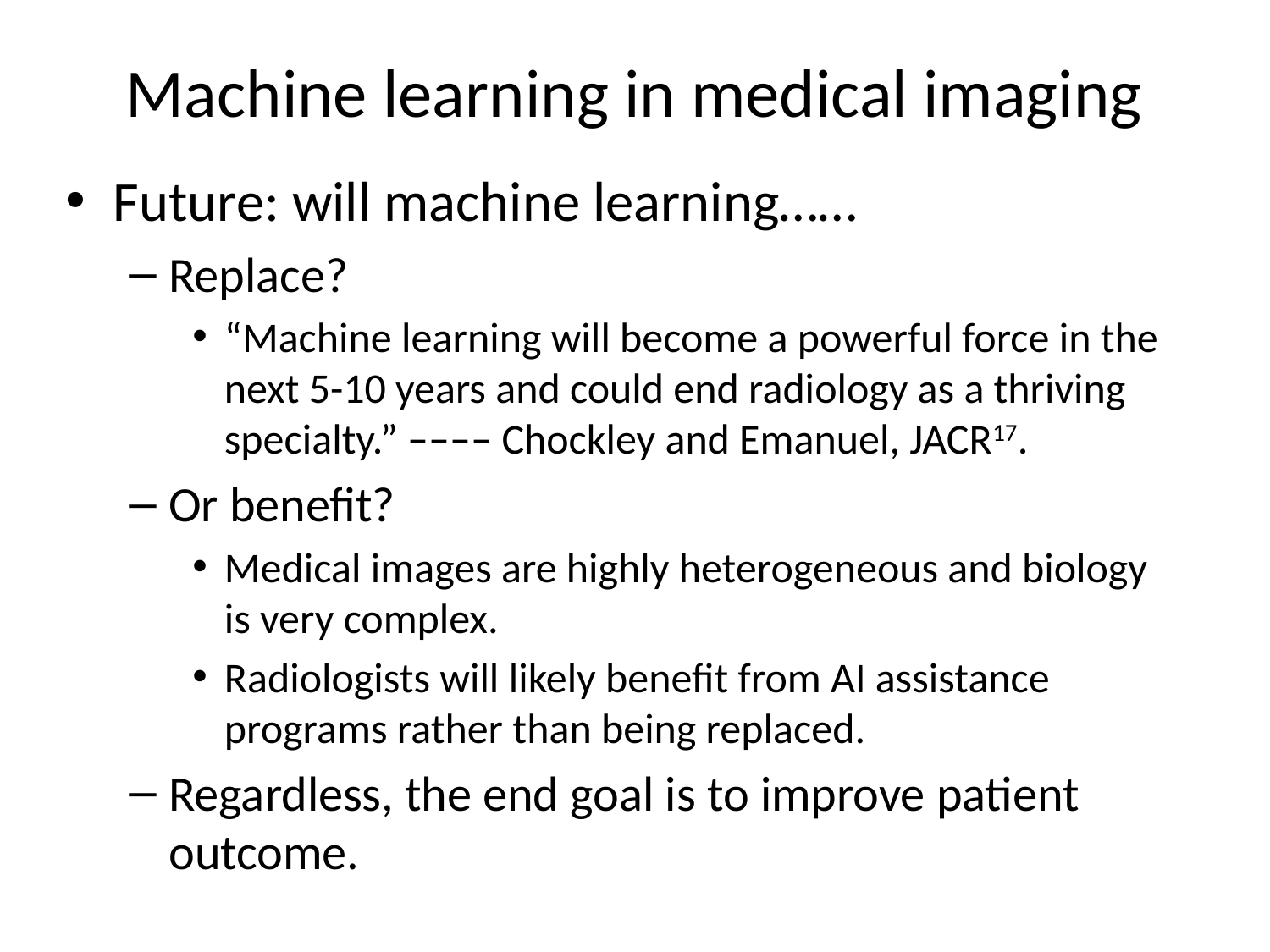

# Machine learning in medical imaging
Future: will machine learning……
Replace?
“Machine learning will become a powerful force in the next 5-10 years and could end radiology as a thriving specialty.” –––– Chockley and Emanuel, JACR17.
Or benefit?
Medical images are highly heterogeneous and biology is very complex.
Radiologists will likely benefit from AI assistance programs rather than being replaced.
Regardless, the end goal is to improve patient outcome.